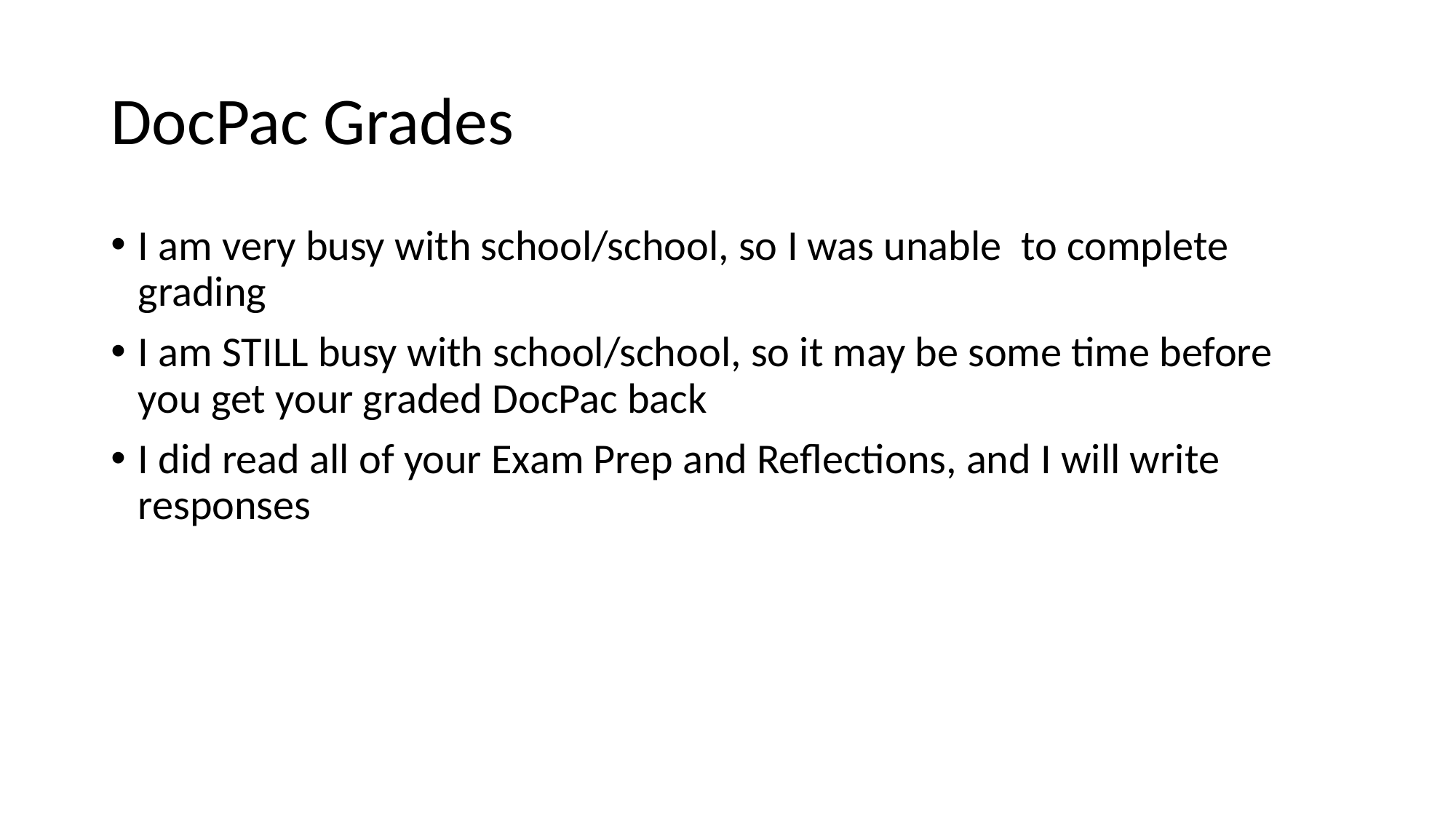

# DocPac Grades
I am very busy with school/school, so I was unable  to complete grading
I am STILL busy with school/school, so it may be some time before you get your graded DocPac back
I did read all of your Exam Prep and Reflections, and I will write responses